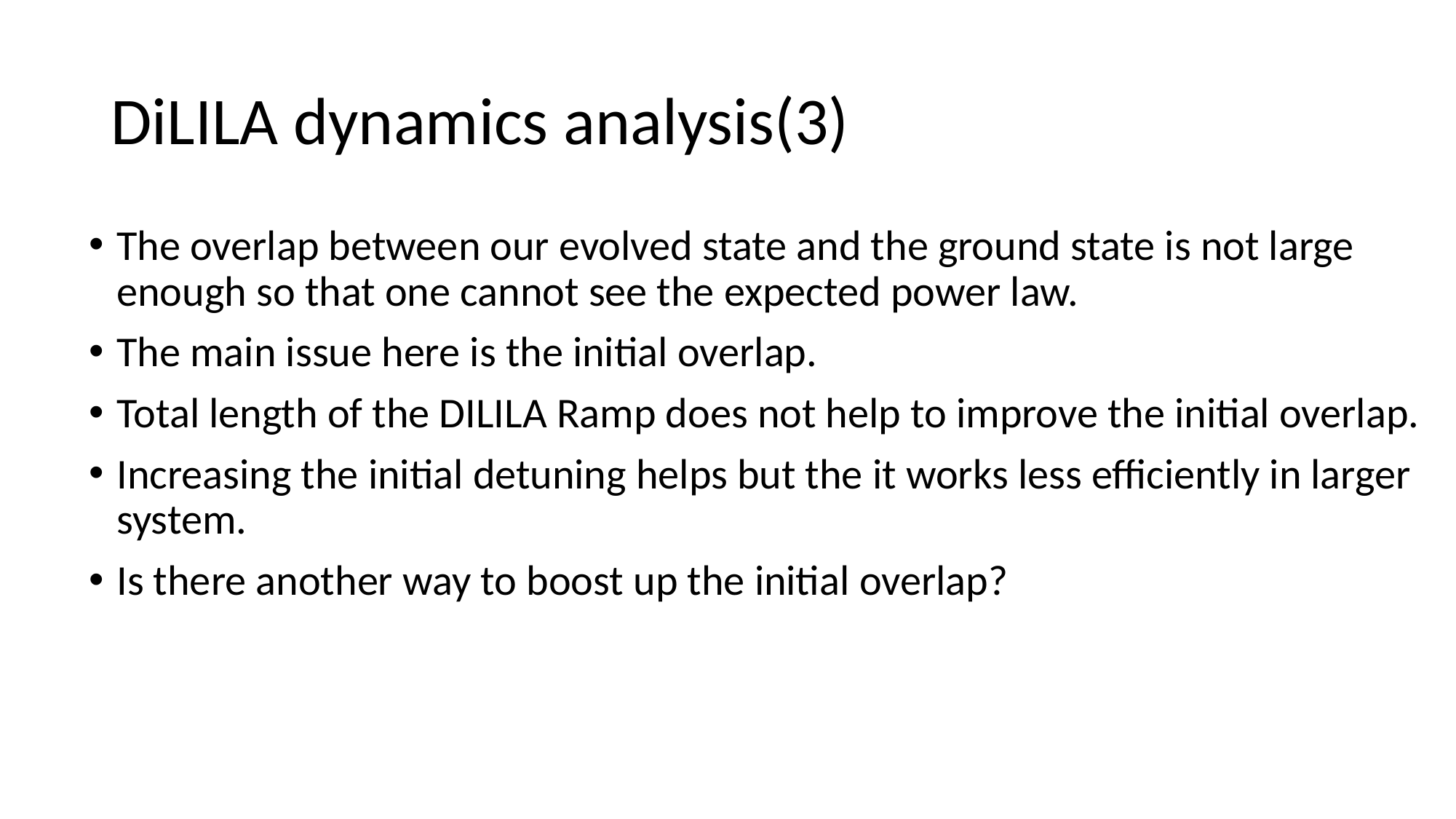

# DiLILA dynamics analysis(3)
The overlap between our evolved state and the ground state is not large enough so that one cannot see the expected power law.
The main issue here is the initial overlap.
Total length of the DILILA Ramp does not help to improve the initial overlap.
Increasing the initial detuning helps but the it works less efficiently in larger system.
Is there another way to boost up the initial overlap?